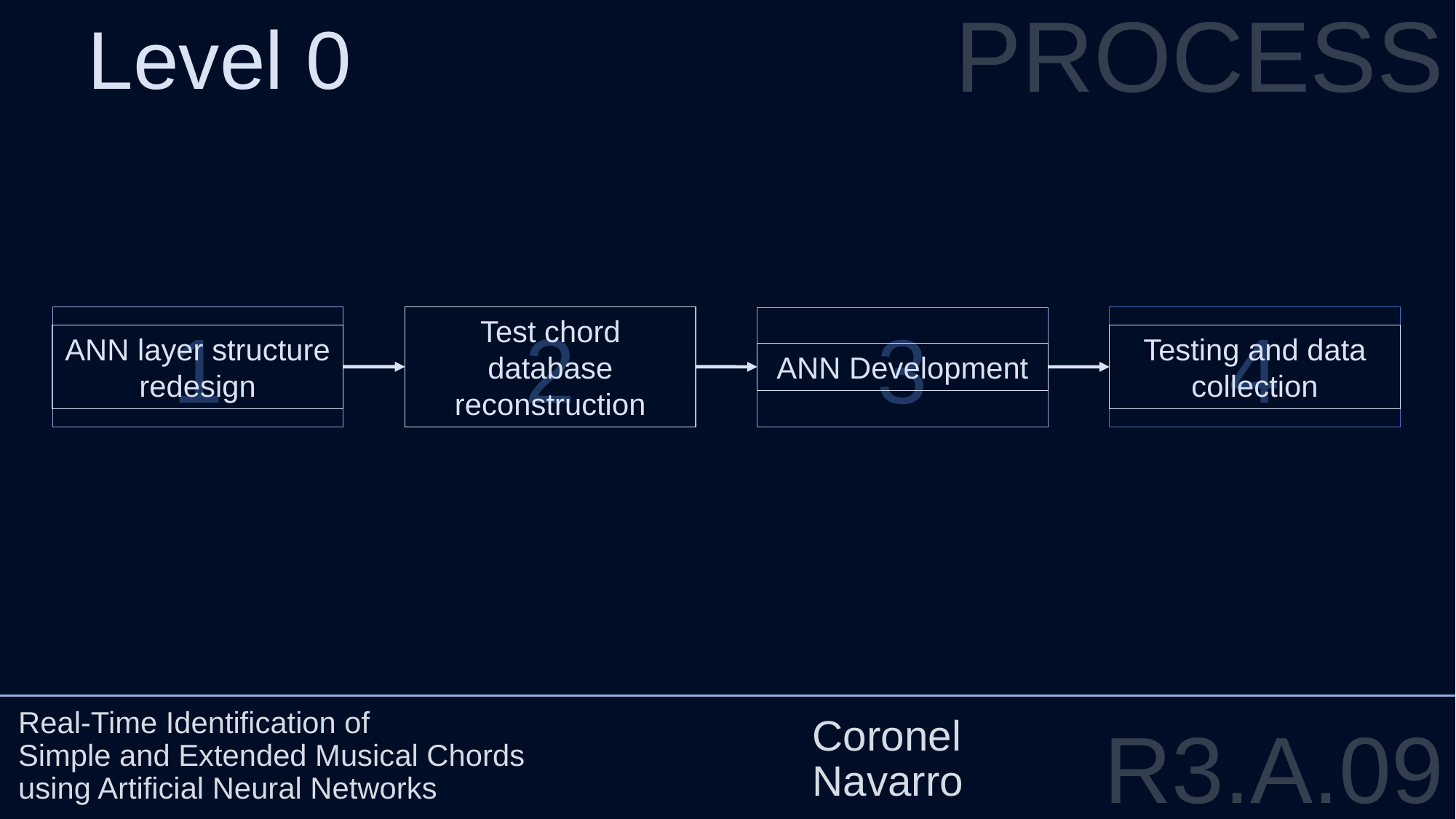

PROCESS
Level 0
1
2
Test chord database reconstruction
ANN layer structure redesign
4
ANN Development
Testing and data collection
3
Real-Time Identification of
Simple and Extended Musical Chords
using Artificial Neural Networks
Coronel
Navarro
R3.A.09